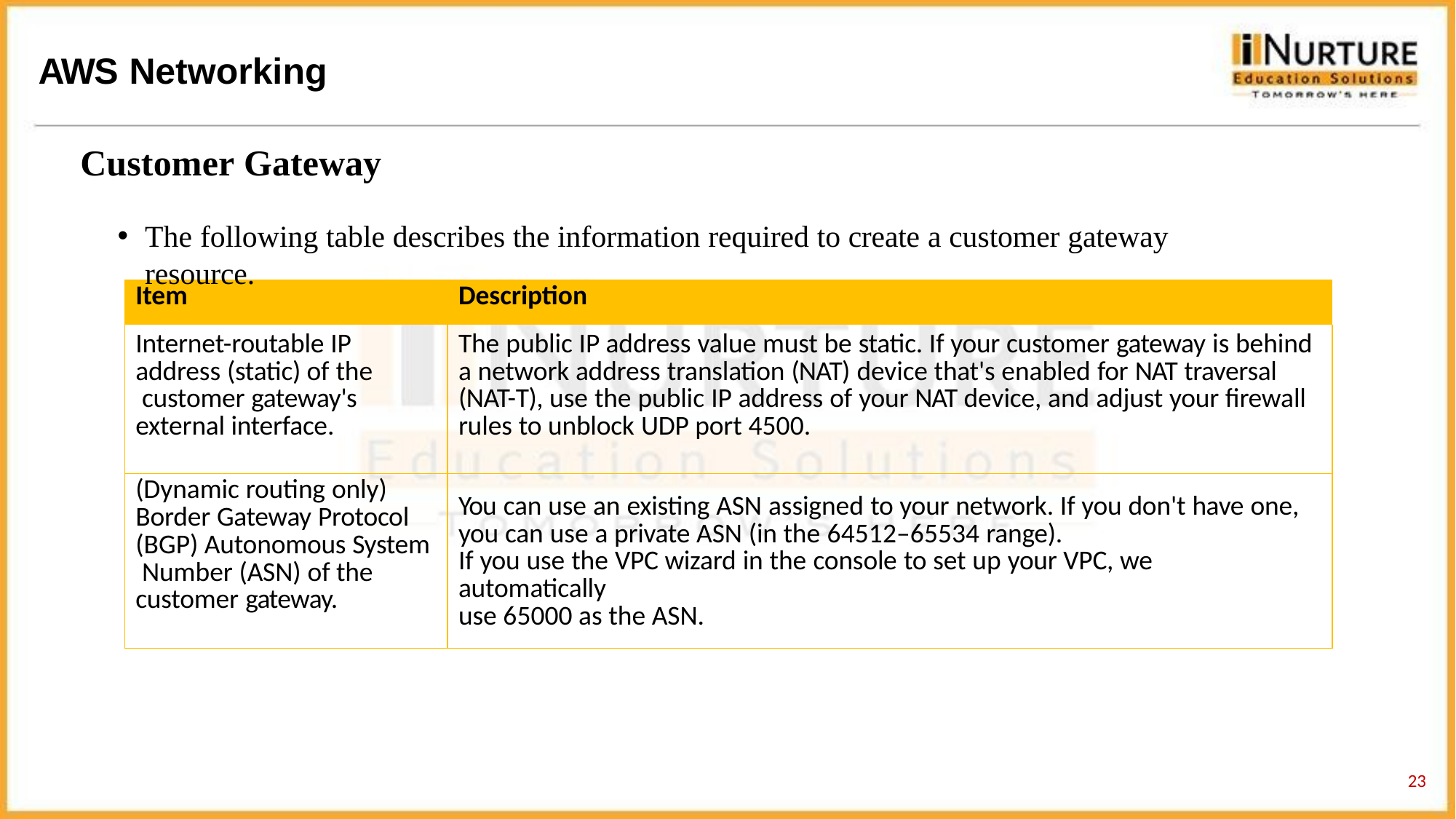

# AWS Networking
Customer Gateway
The following table describes the information required to create a customer gateway resource.
| Item | Description |
| --- | --- |
| Internet-routable IP address (static) of the customer gateway's external interface. | The public IP address value must be static. If your customer gateway is behind a network address translation (NAT) device that's enabled for NAT traversal (NAT-T), use the public IP address of your NAT device, and adjust your firewall rules to unblock UDP port 4500. |
| (Dynamic routing only) Border Gateway Protocol (BGP) Autonomous System Number (ASN) of the customer gateway. | You can use an existing ASN assigned to your network. If you don't have one, you can use a private ASN (in the 64512–65534 range). If you use the VPC wizard in the console to set up your VPC, we automatically use 65000 as the ASN. |
23